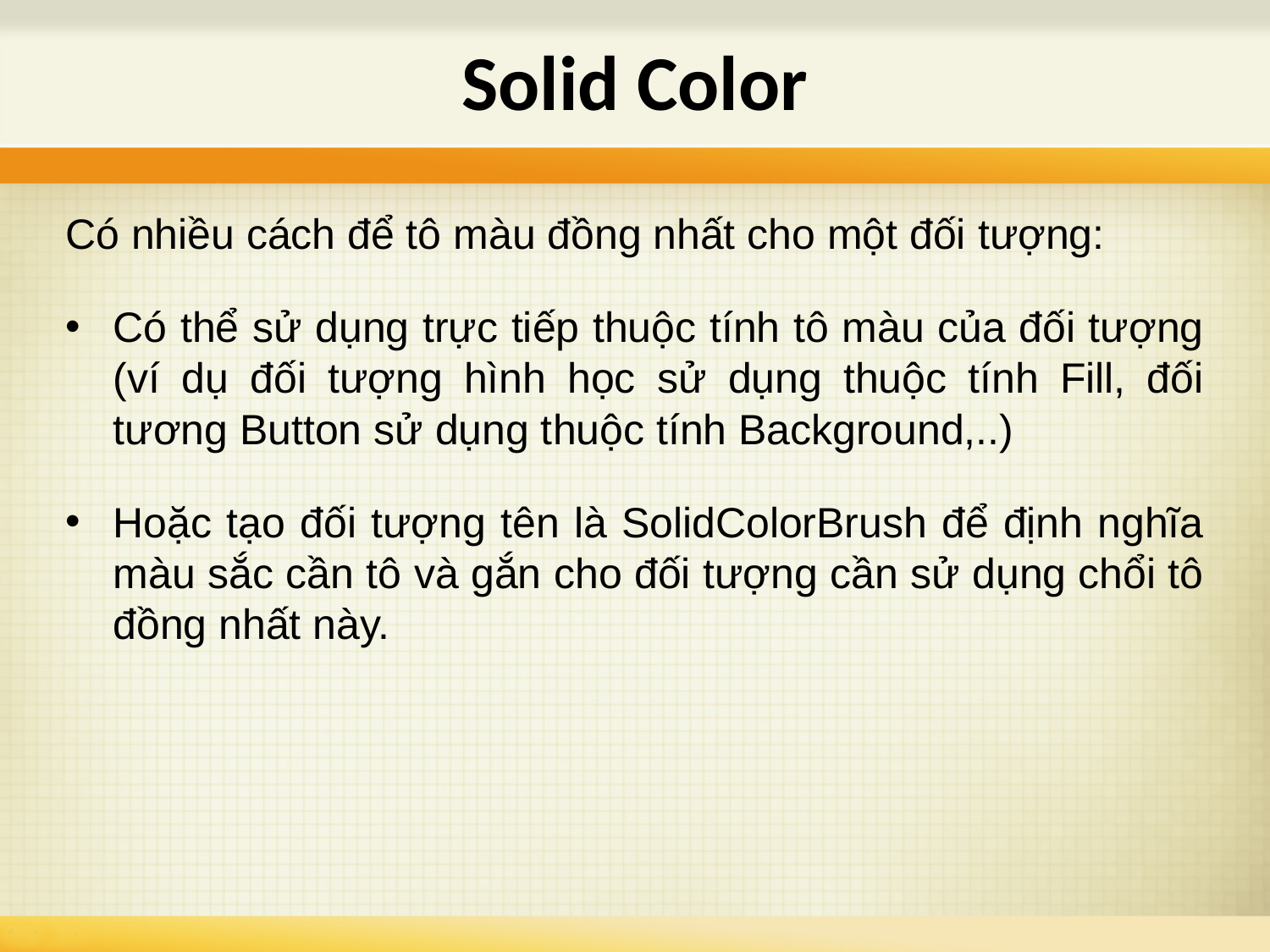

# Solid Color
Có nhiều cách để tô màu đồng nhất cho một đối tượng:
Có thể sử dụng trực tiếp thuộc tính tô màu của đối tượng (ví dụ đối tượng hình học sử dụng thuộc tính Fill, đối tương Button sử dụng thuộc tính Background,..)
Hoặc tạo đối tượng tên là SolidColorBrush để định nghĩa màu sắc cần tô và gắn cho đối tượng cần sử dụng chổi tô đồng nhất này.